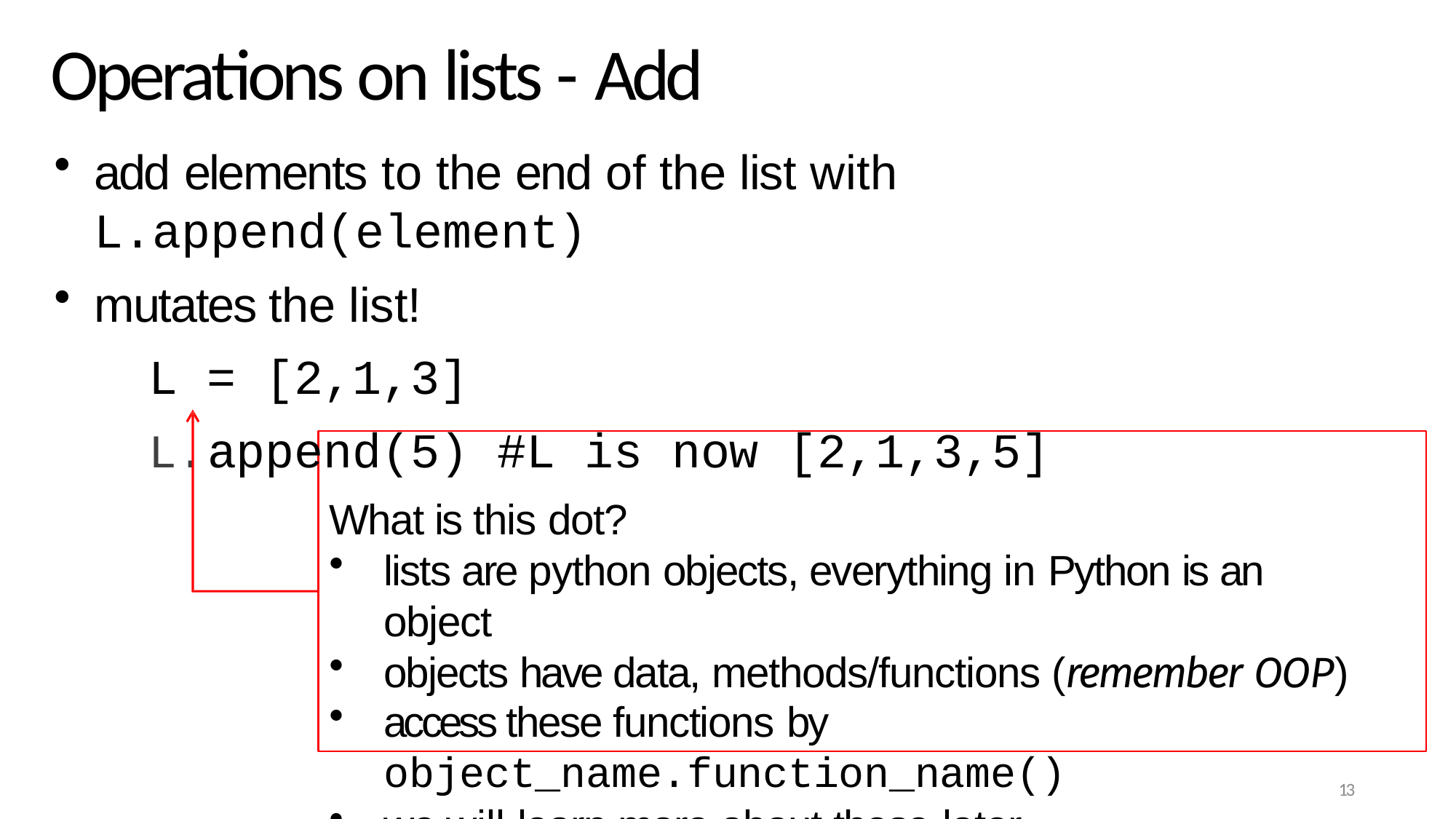

# Operations on lists - Add
add elements to the end of the list with L.append(element)
mutates the list!
L = [2,1,3]
append(5) #L is now [2,1,3,5]
What is this dot?
lists are python objects, everything in Python is an object
objects have data, methods/functions (remember OOP)
access these functions by
object_name.function_name()
we will learn more about these later

13